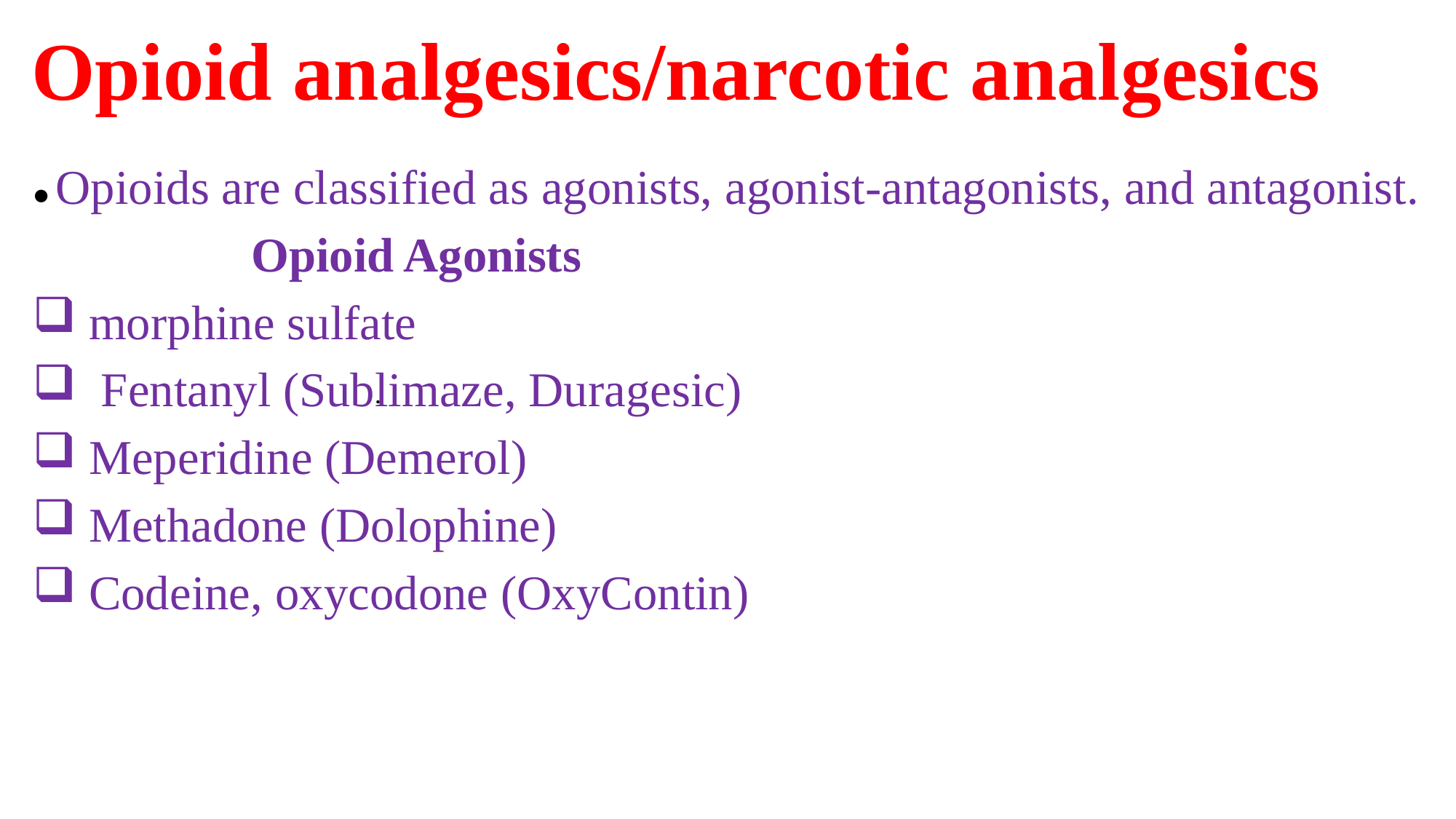

# Opioid analgesics/narcotic analgesics
● Opioids are classified as agonists, agonist-antagonists, and antagonist.
 		Opioid Agonists
 morphine sulfate
  Fentanyl (Sublimaze, Duragesic)
 Meperidine (Demerol)
 Methadone (Dolophine)
 Codeine, oxycodone (OxyContin)
.